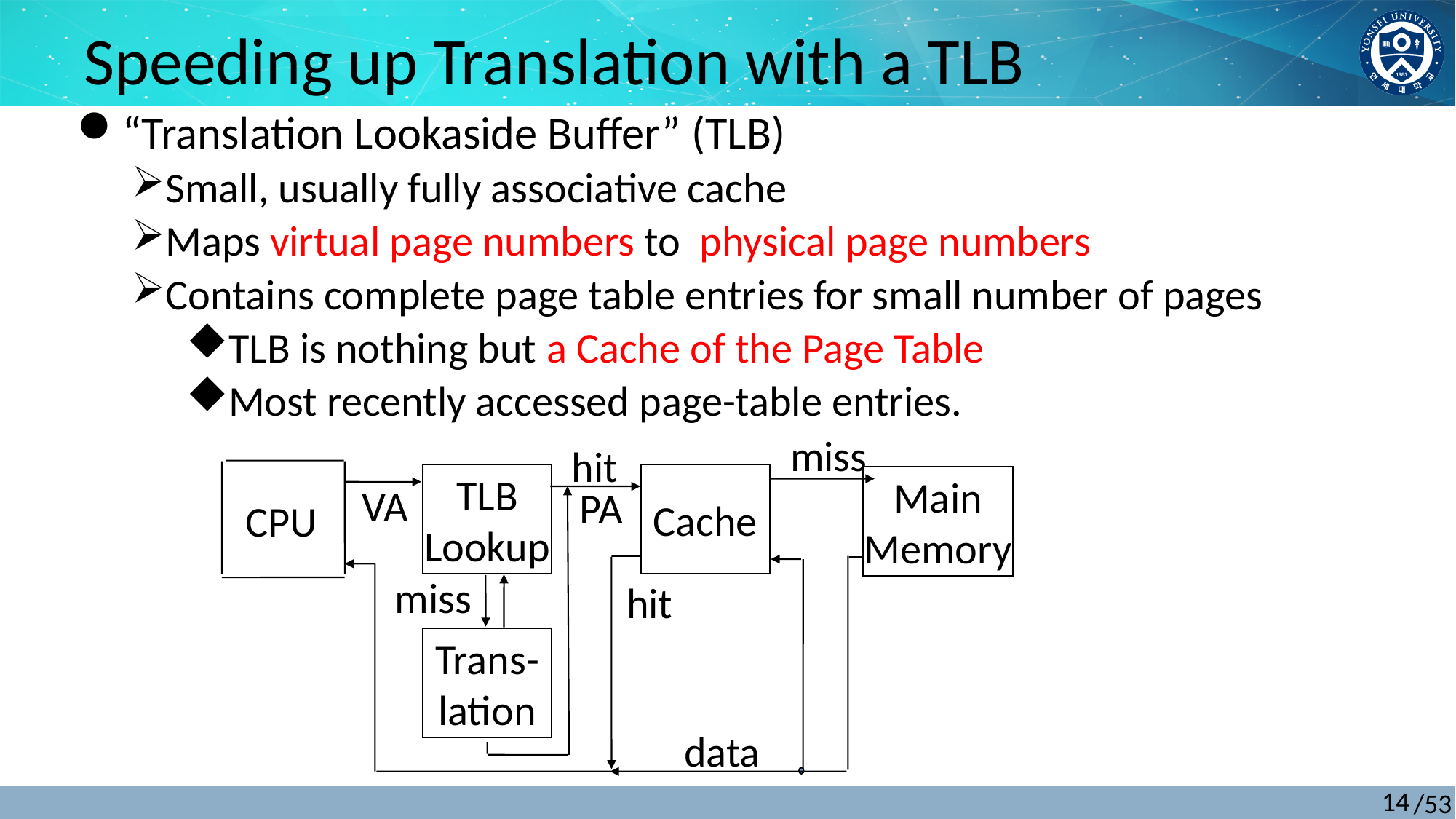

# Speeding up Translation with a TLB
“Translation Lookaside Buffer” (TLB)
Small, usually fully associative cache
Maps virtual page numbers to  physical page numbers
Contains complete page table entries for small number of pages
TLB is nothing but a Cache of the Page Table
Most recently accessed page-table entries.
miss
hit

TLB
Lookup
Cache
Main
Memory

VA

PA
CPU

miss

hit
Trans-
lation
data

14